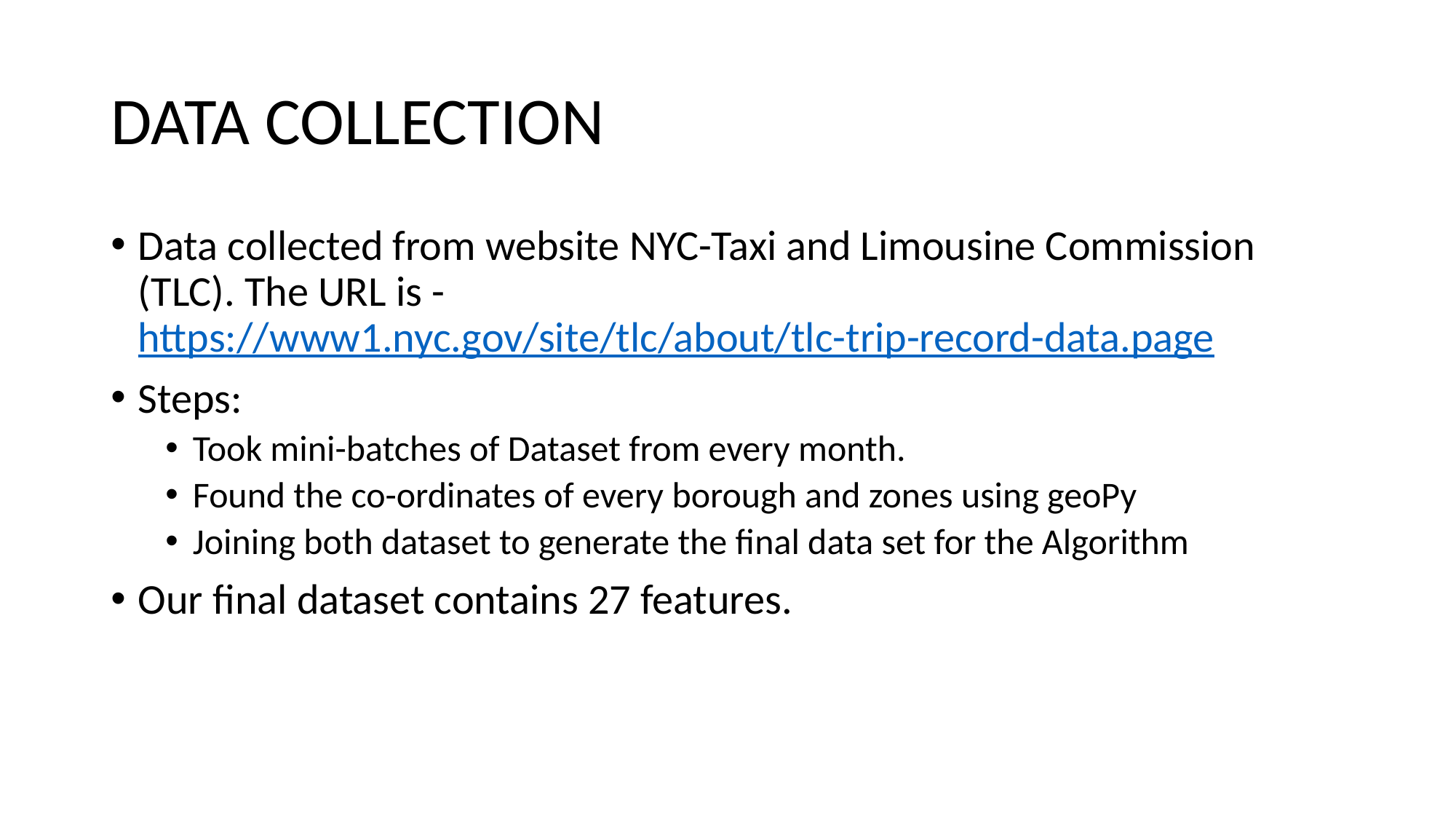

# DATA COLLECTION
Data collected from website NYC-Taxi and Limousine Commission (TLC). The URL is - https://www1.nyc.gov/site/tlc/about/tlc-trip-record-data.page
Steps:
Took mini-batches of Dataset from every month.
Found the co-ordinates of every borough and zones using geoPy
Joining both dataset to generate the final data set for the Algorithm
Our final dataset contains 27 features.